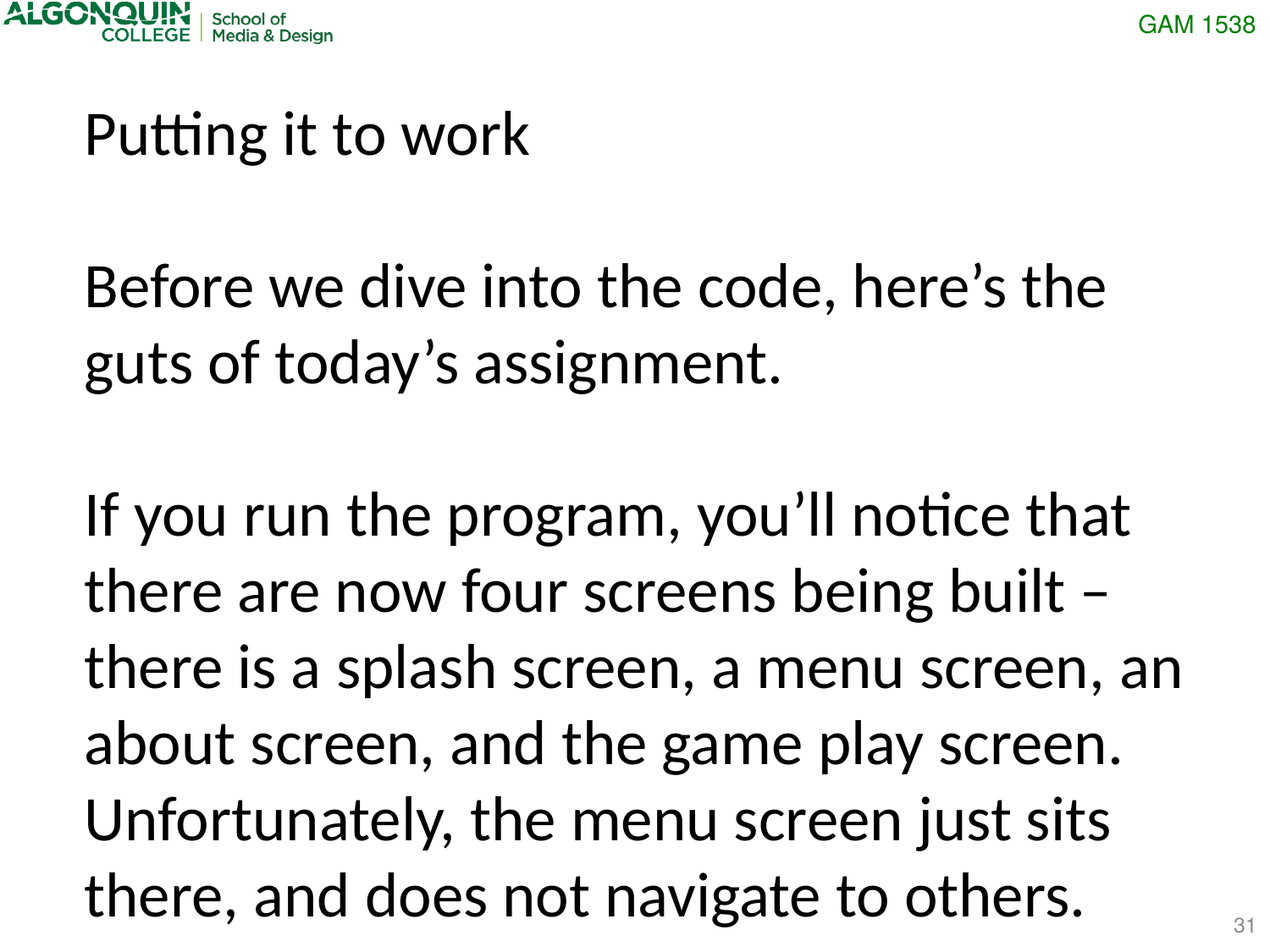

Putting it to work

Before we dive into the code, here’s the guts of today’s assignment.

If you run the program, you’ll notice that there are now four screens being built – there is a splash screen, a menu screen, an about screen, and the game play screen.  Unfortunately, the menu screen just sits there, and does not navigate to others.
31